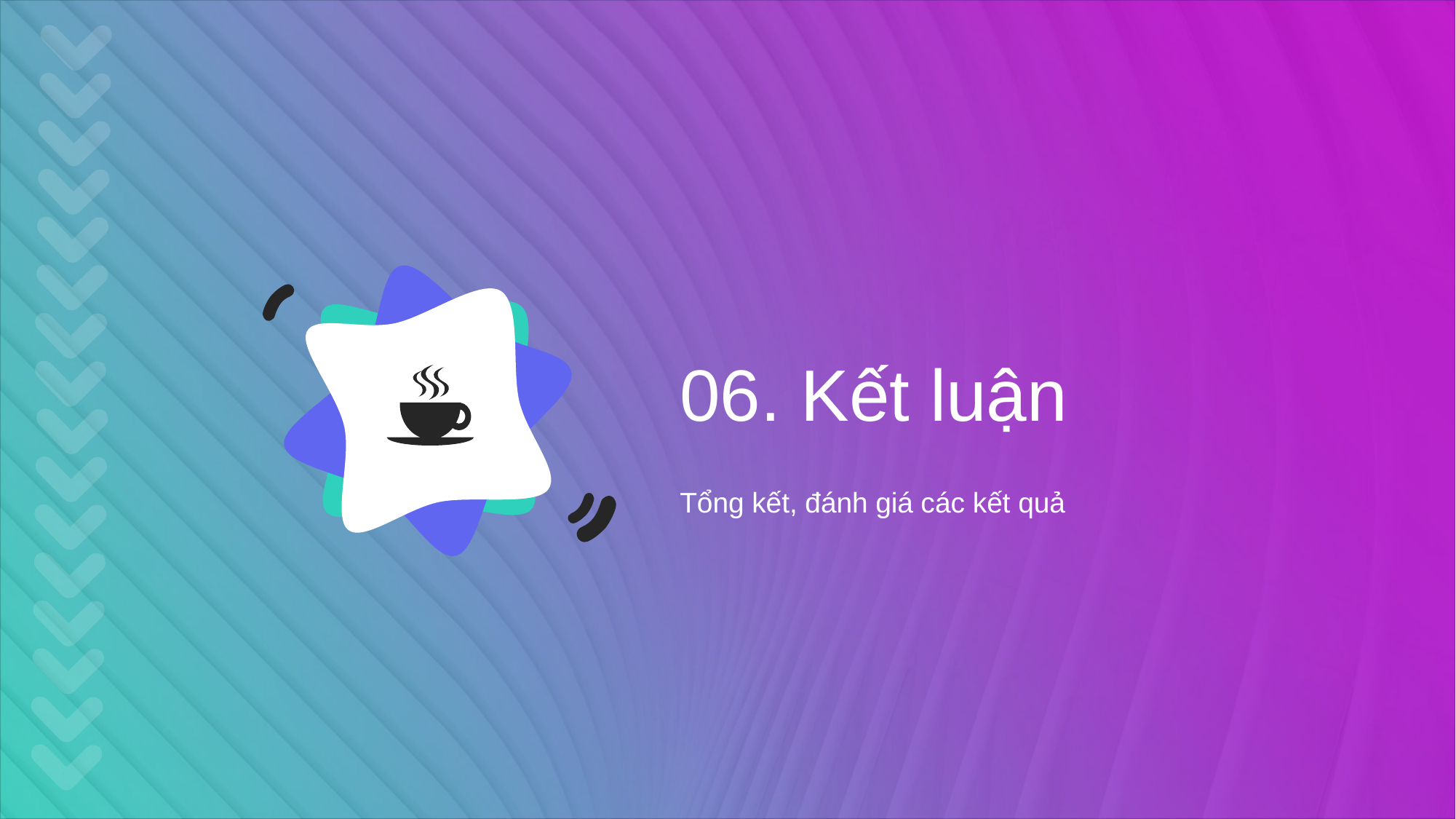

06. Kết luận

Tổng kết, đánh giá các kết quả